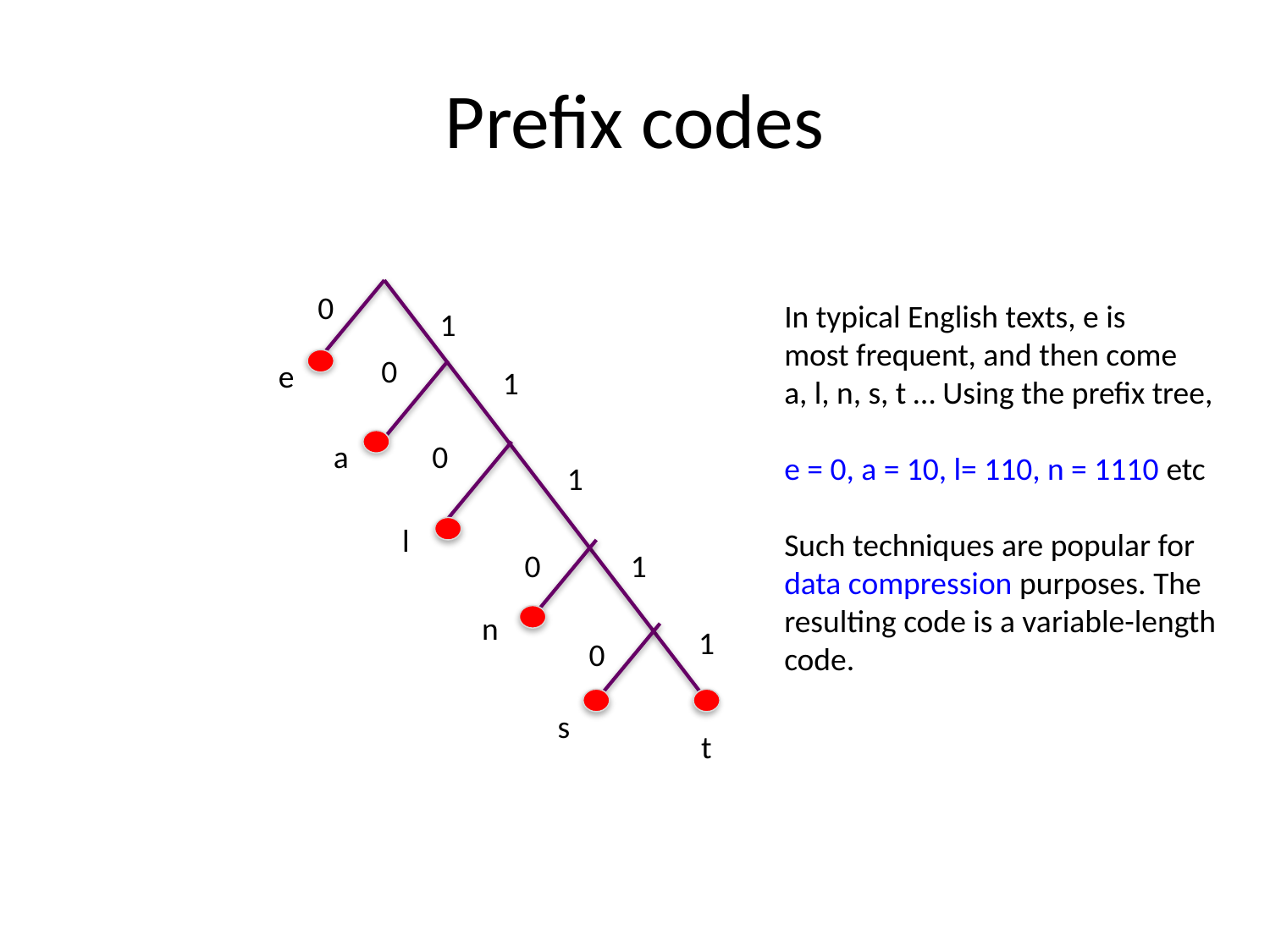

# Prefix codes
0
In typical English texts, e is
most frequent, and then come
a, l, n, s, t … Using the prefix tree,

e = 0, a = 10, l= 110, n = 1110 etc

Such techniques are popular for
data compression purposes. The
resulting code is a variable-length
code.
1
0
e

1
a

0
1
l

0
1
n

1
0

s
t